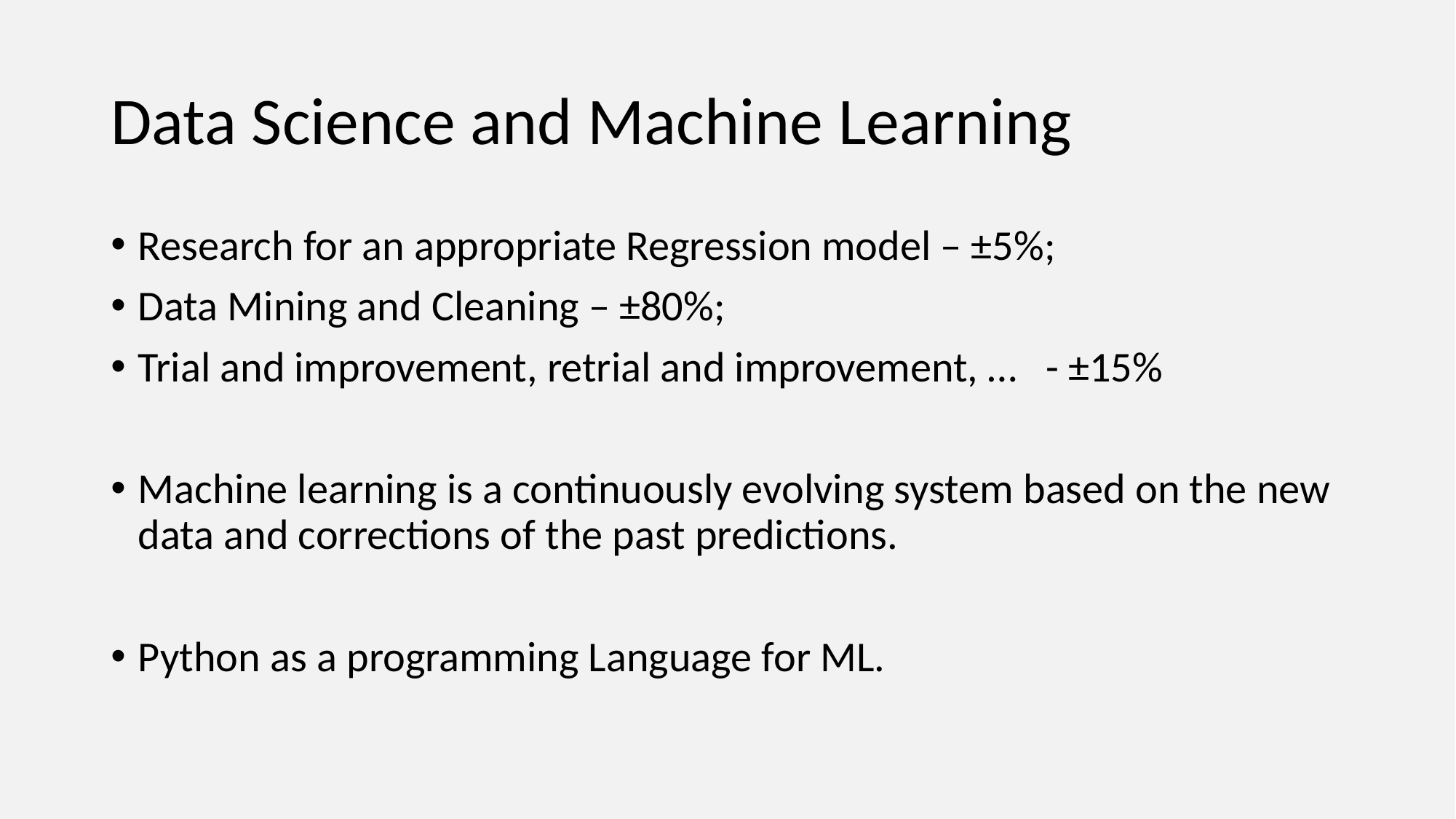

# Data Science and Machine Learning
Research for an appropriate Regression model – ±5%;
Data Mining and Cleaning – ±80%;
Trial and improvement, retrial and improvement, …   - ±15%

Machine learning is a continuously evolving system based on the new data and corrections of the past predictions.

Python as a programming Language for ML.